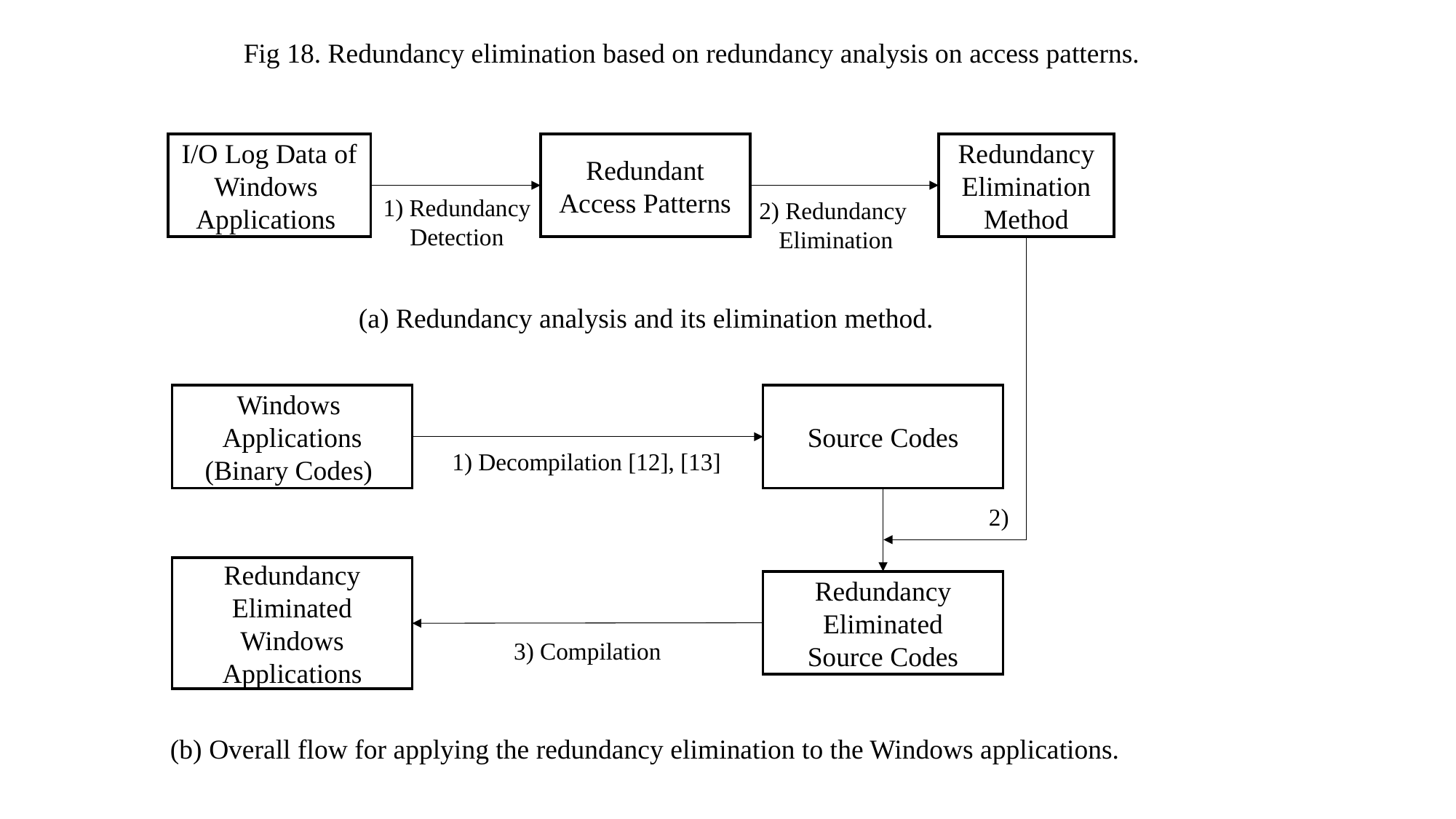

Fig 18. Redundancy elimination based on redundancy analysis on access patterns.
I/O Log Data of Windows
Applications
Redundant Access Patterns
Redundancy Elimination Method
1) Redundancy
Detection
2) Redundancy
Elimination
(a) Redundancy analysis and its elimination method.
Windows
Applications (Binary Codes)
Source Codes
1) Decompilation [12], [13]

2)

Redundancy Eliminated
Windows
Applications
Redundancy Eliminated
Source Codes
3) Compilation
(b) Overall flow for applying the redundancy elimination to the Windows applications.